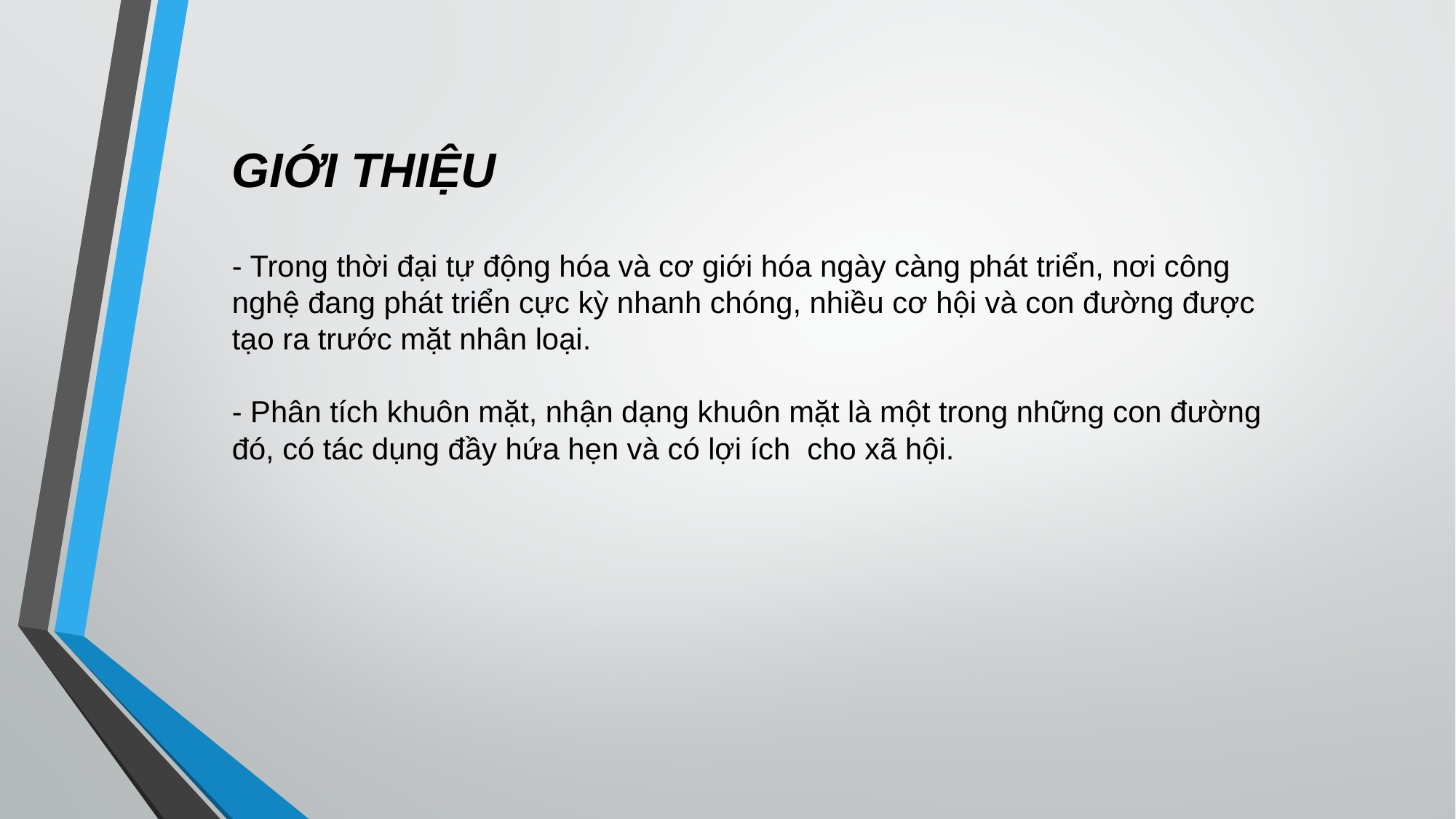

# GIỚI THIỆU
- Trong thời đại tự động hóa và cơ giới hóa ngày càng phát triển, nơi công nghệ đang phát triển cực kỳ nhanh chóng, nhiều cơ hội và con đường được tạo ra trước mặt nhân loại.

- Phân tích khuôn mặt, nhận dạng khuôn mặt là một trong những con đường đó, có tác dụng đầy hứa hẹn và có lợi ích  cho xã hội.